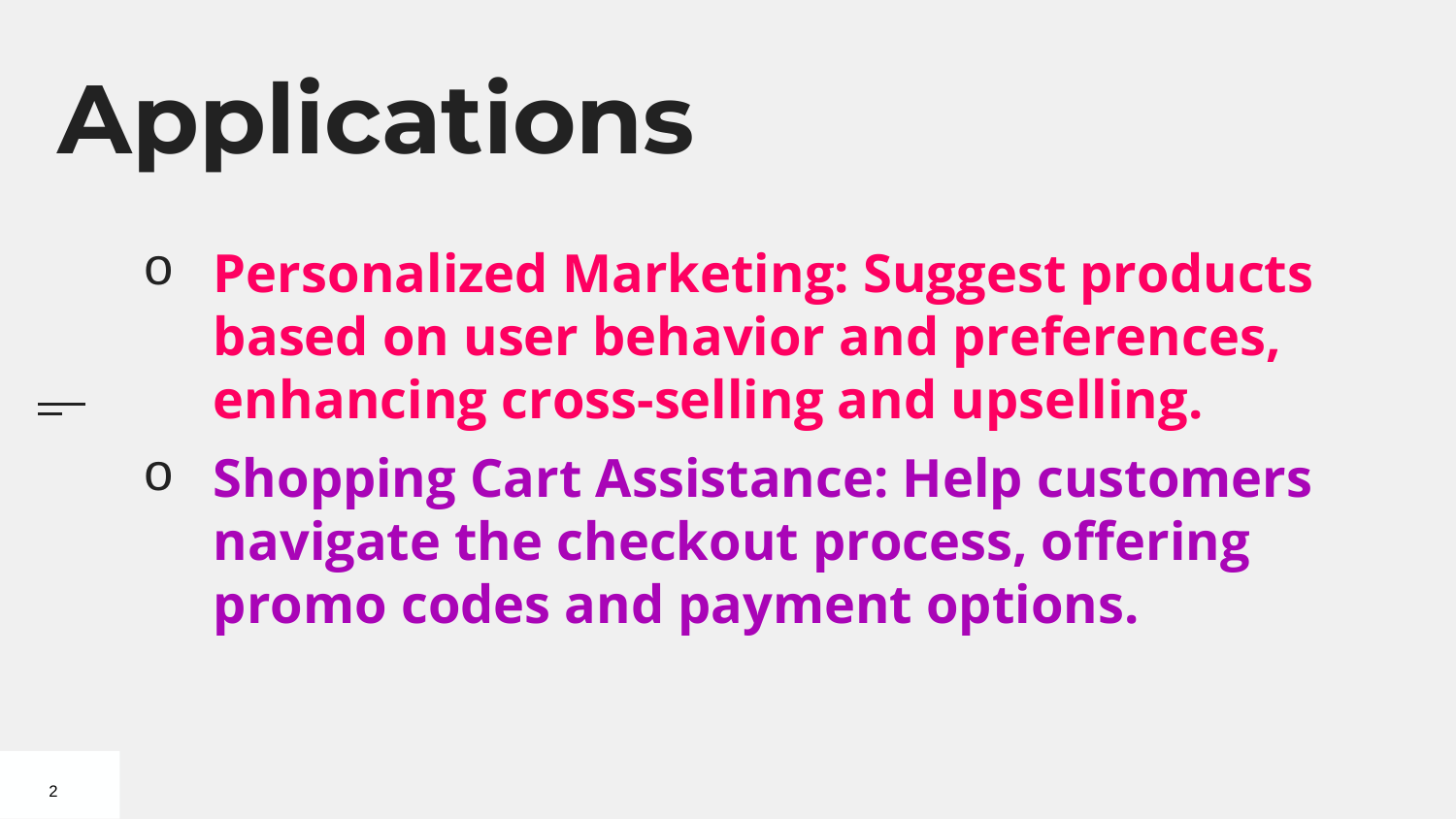

# Applications
Personalized Marketing: Suggest products based on user behavior and preferences, enhancing cross-selling and upselling.
Shopping Cart Assistance: Help customers navigate the checkout process, offering promo codes and payment options.
2